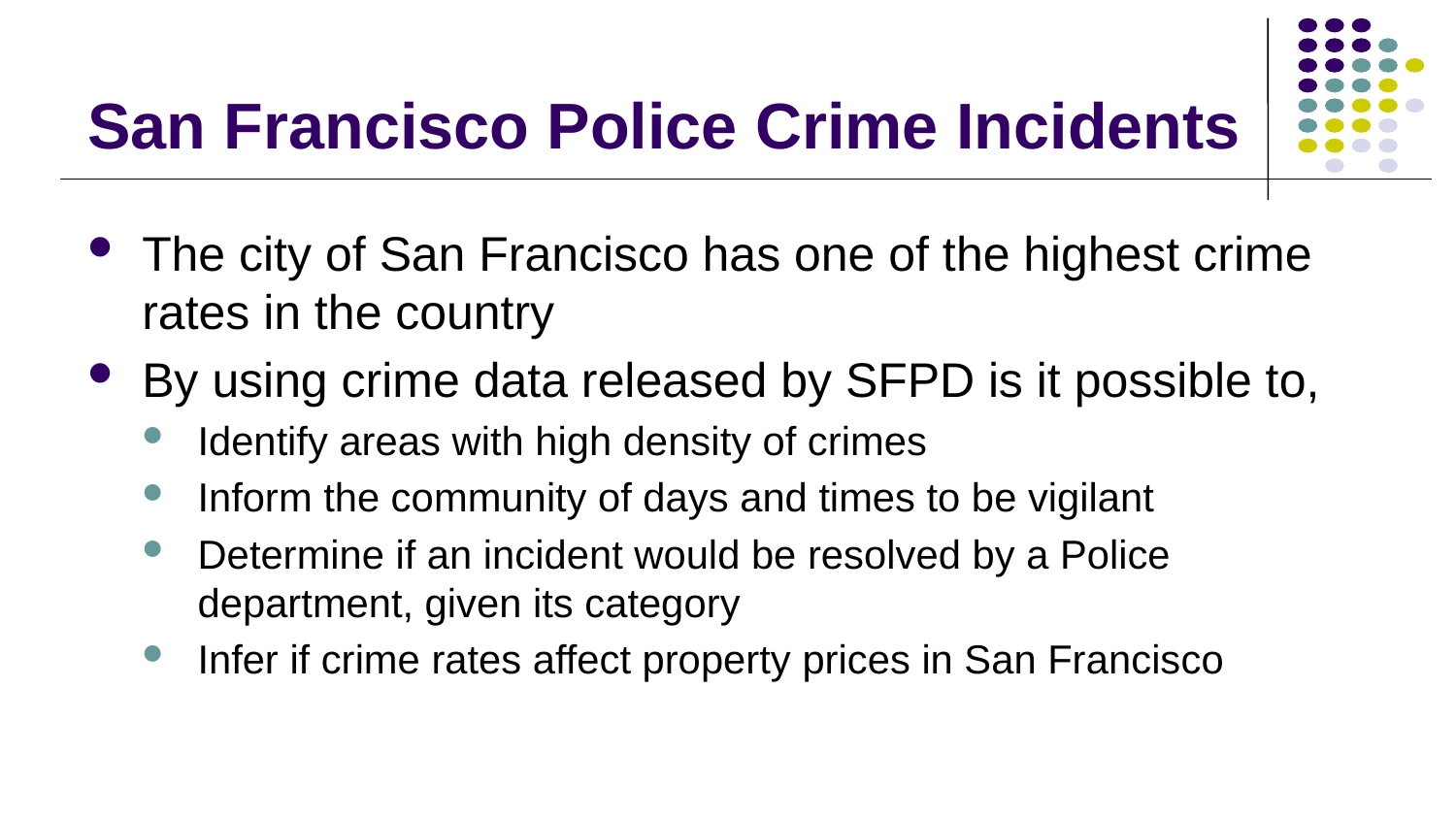

# San Francisco Police Crime Incidents
The city of San Francisco has one of the highest crime rates in the country
By using crime data released by SFPD is it possible to,
Identify areas with high density of crimes
Inform the community of days and times to be vigilant
Determine if an incident would be resolved by a Police department, given its category
Infer if crime rates affect property prices in San Francisco